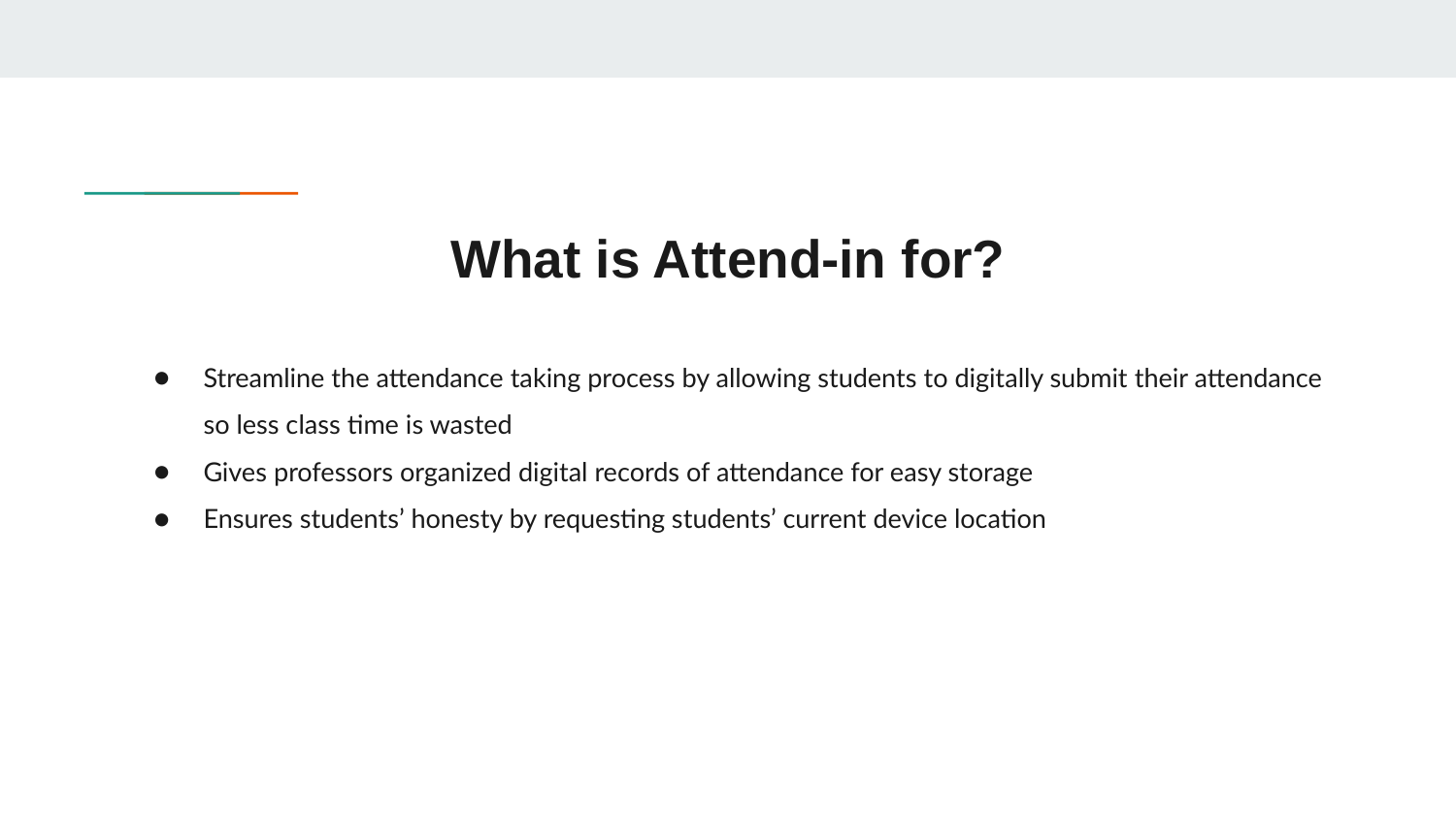

# What is Attend-in for?
Streamline the attendance taking process by allowing students to digitally submit their attendance so less class time is wasted
Gives professors organized digital records of attendance for easy storage
Ensures students’ honesty by requesting students’ current device location